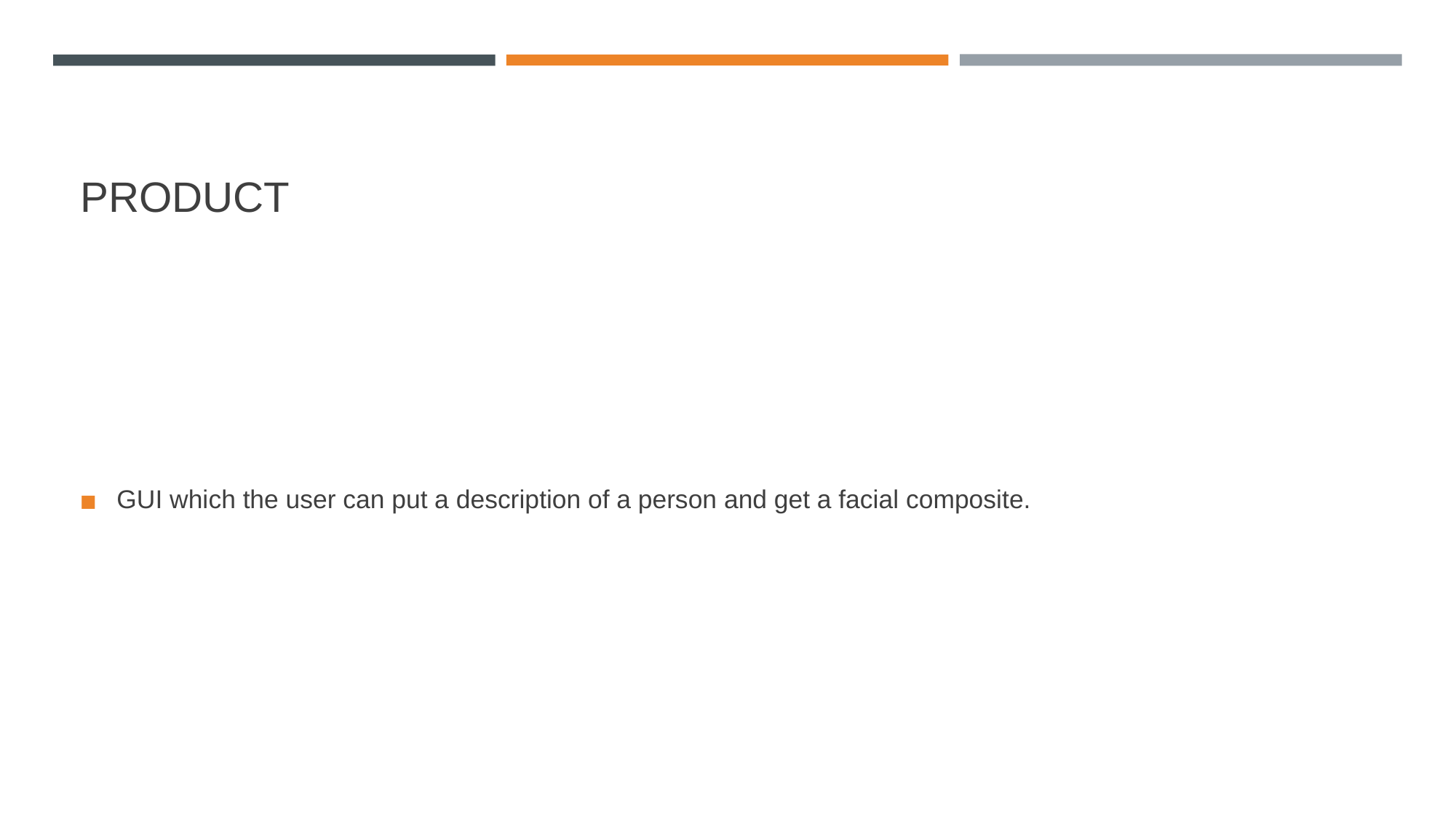

# PRODUCT
GUI which the user can put a description of a person and get a facial composite.